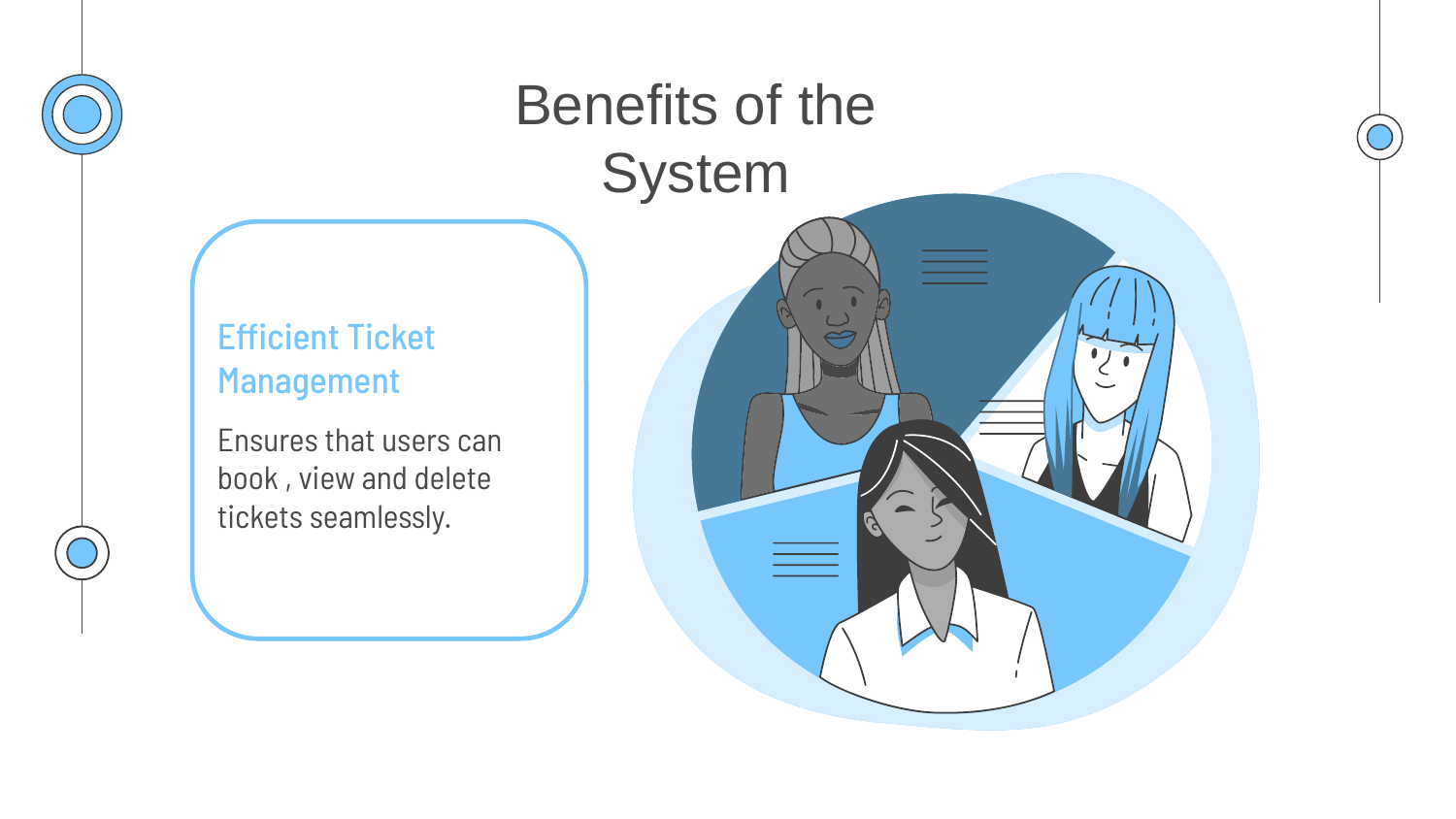

# Benefits of the System

Efficient Ticket Management
Ensures that users can book , view and delete tickets seamlessly.